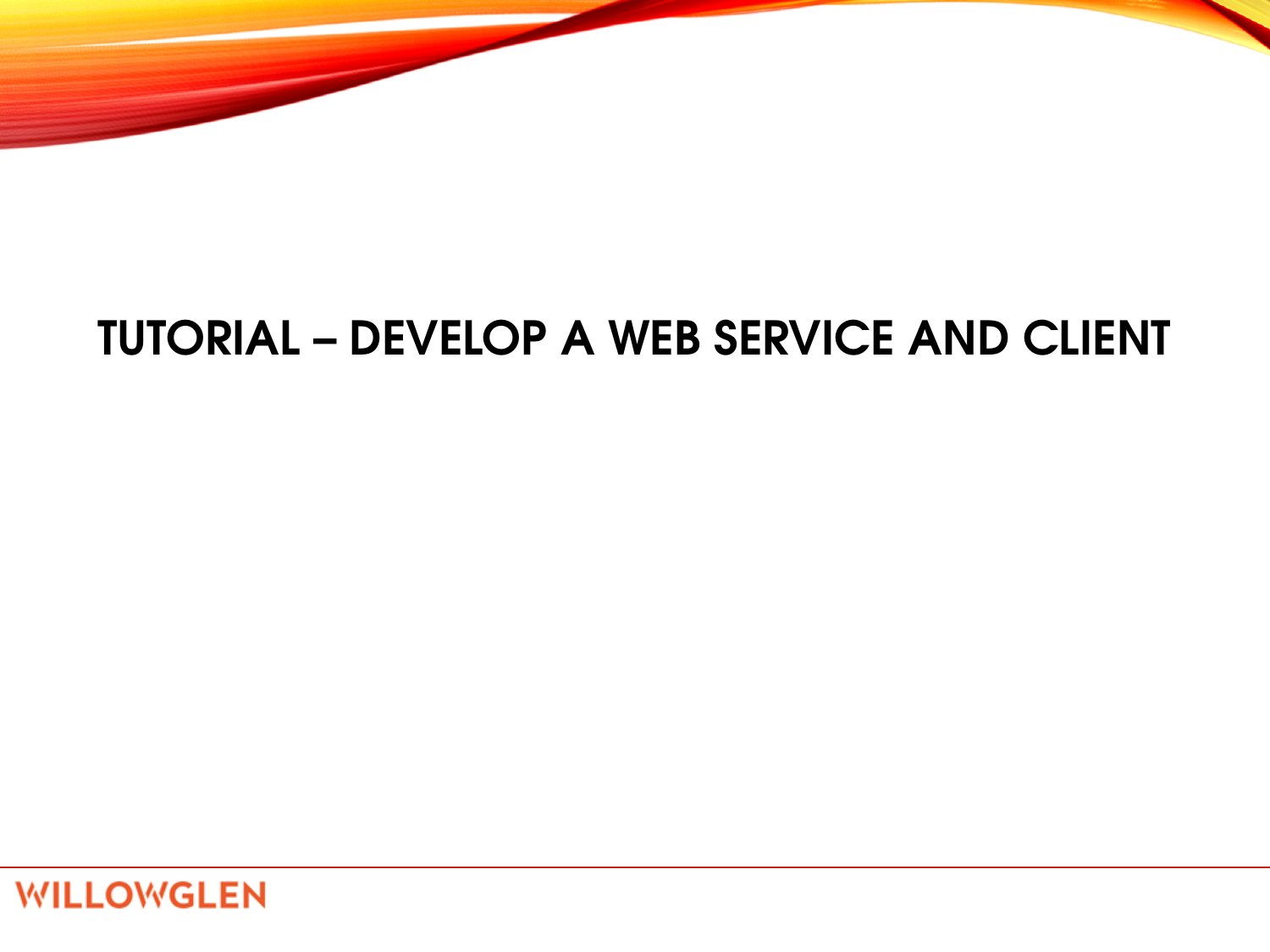

# TuTORIAL – Develop A Web SERVICE and Client